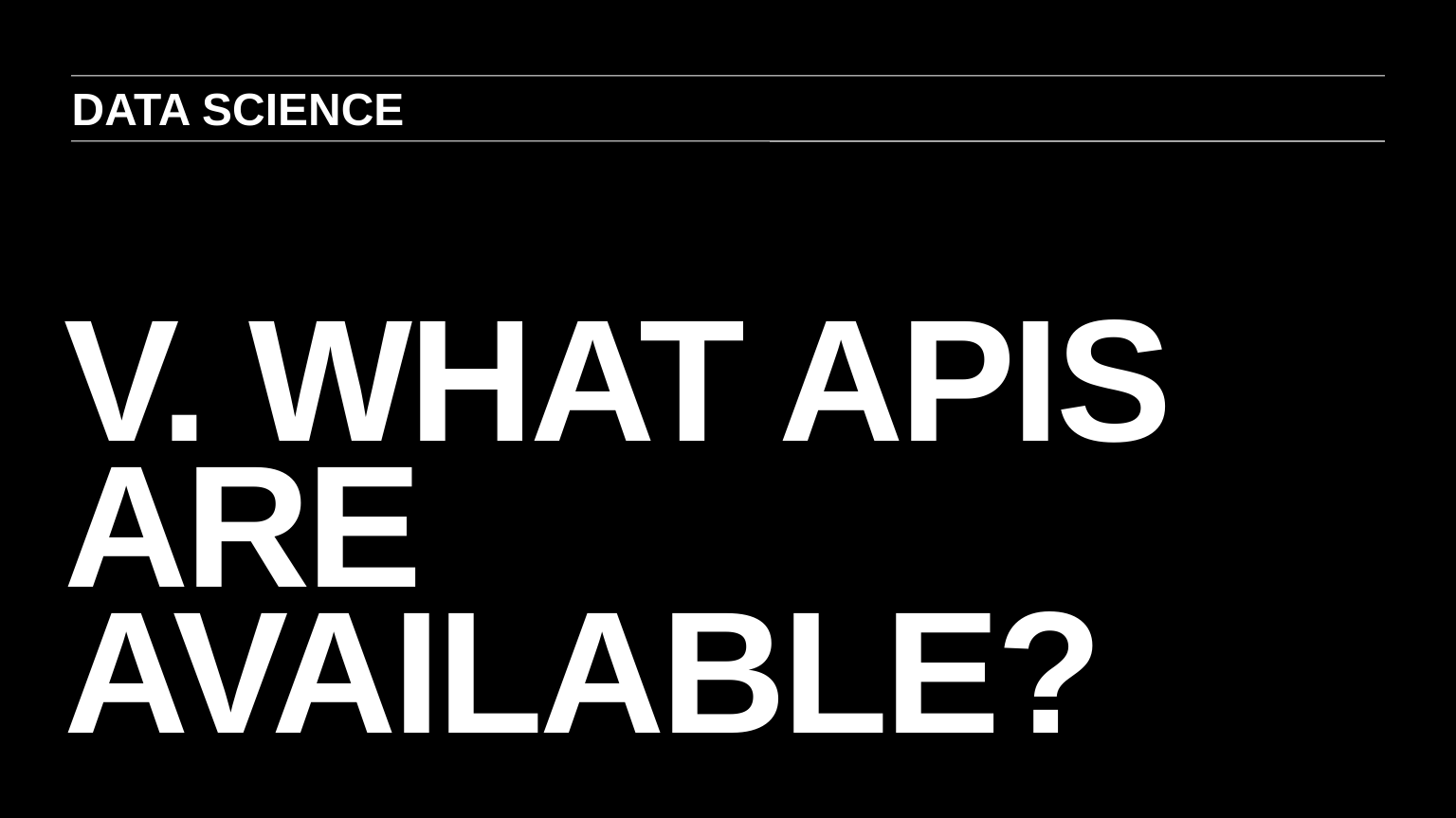

Data science
# V. What apis are available?